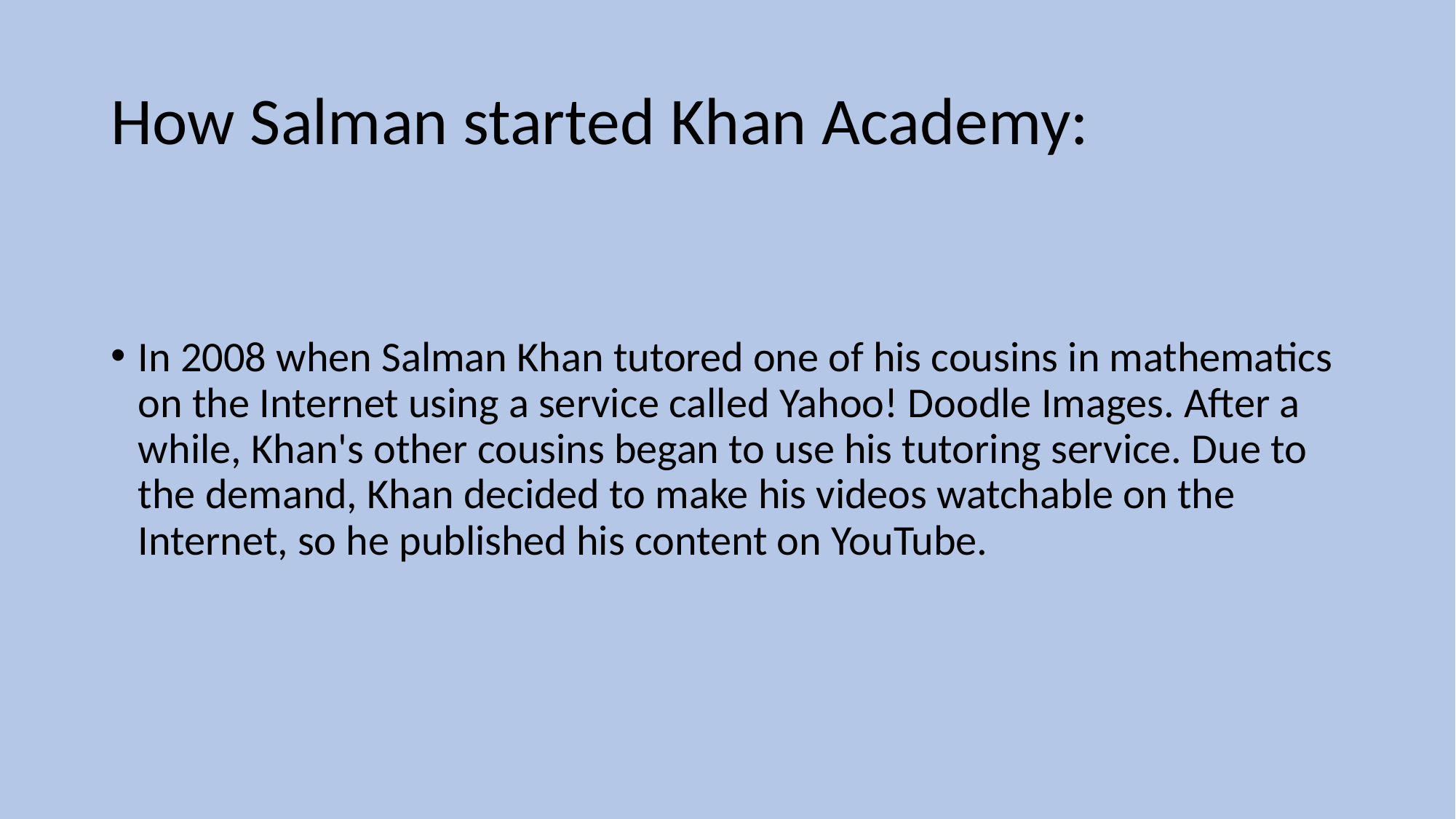

# How Salman started Khan Academy:
In 2008 when Salman Khan tutored one of his cousins in mathematics on the Internet using a service called Yahoo! Doodle Images. After a while, Khan's other cousins began to use his tutoring service. Due to the demand, Khan decided to make his videos watchable on the Internet, so he published his content on YouTube.